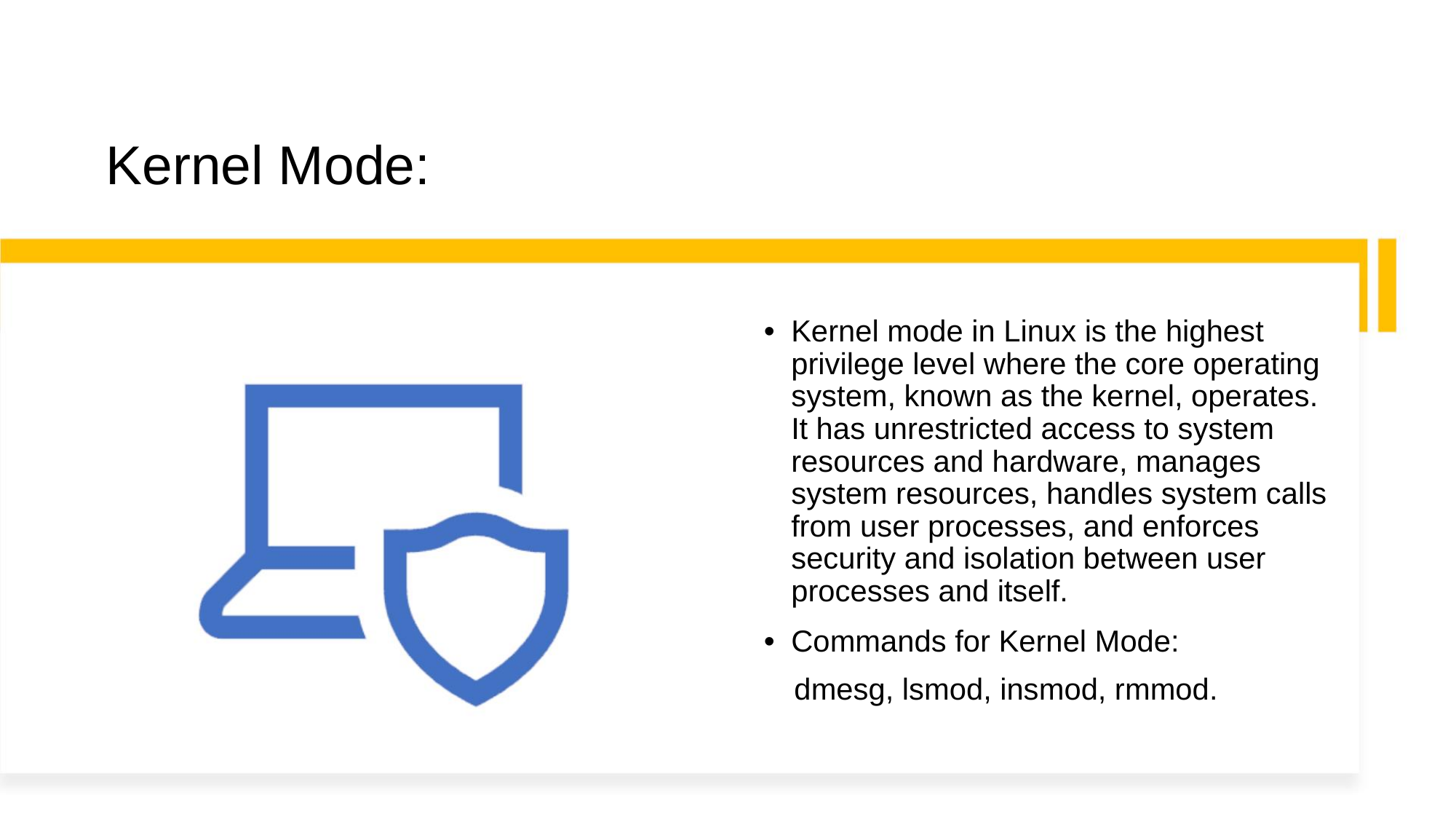

Kernel Mode:
• Kernel mode in Linux is the highest
privilege level where the core operating
system, known as the kernel, operates.
It has unrestricted access to system
resources and hardware, manages
system resources, handles system calls
from user processes, and enforces
security and isolation between user
processes and itself.
• Commands for Kernel Mode:
dmesg, lsmod, insmod, rmmod.